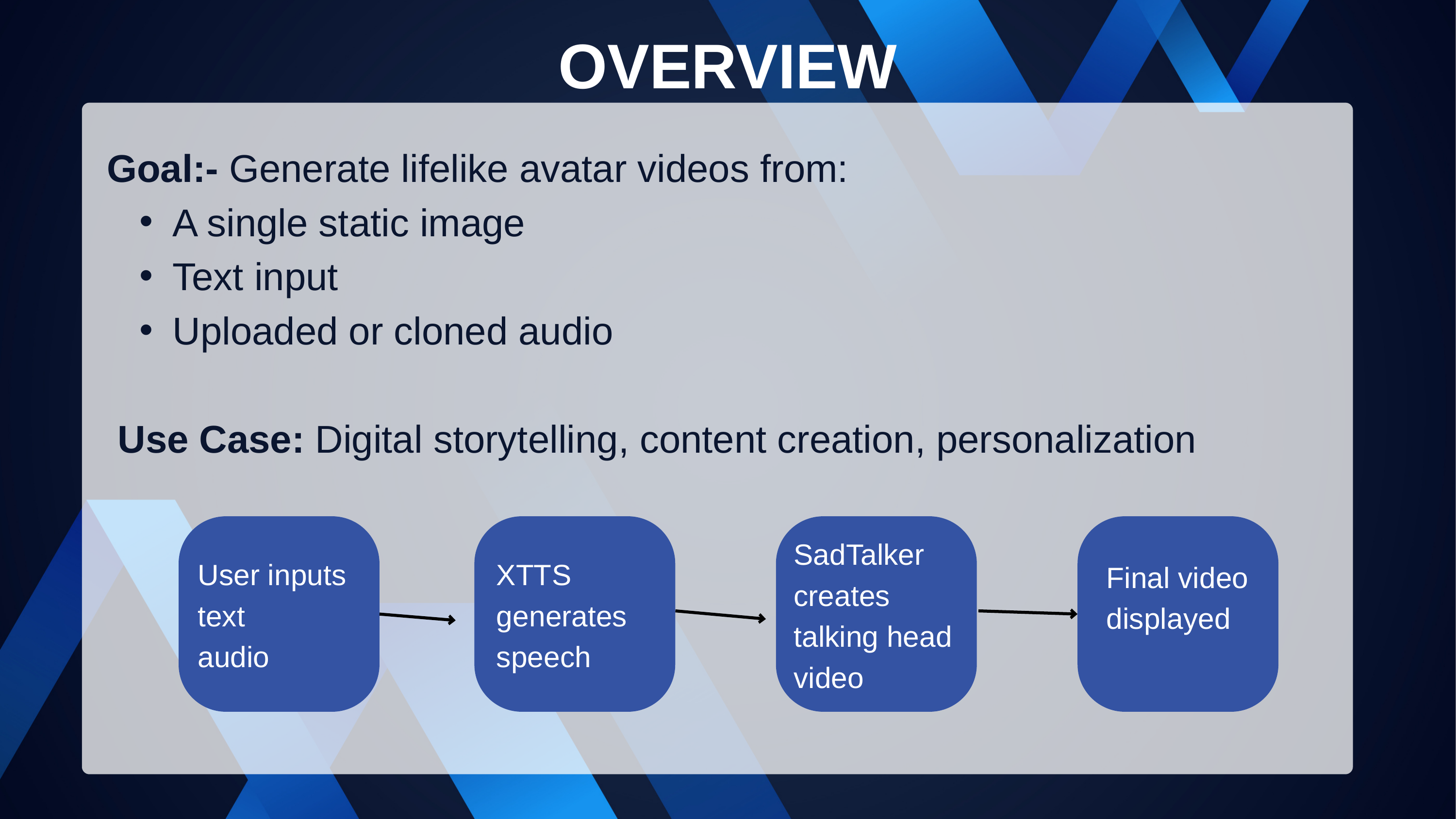

OVERVIEW

Goal:- Generate lifelike avatar videos from:
A single static image
Text input
Uploaded or cloned audio

 Use Case: Digital storytelling, content creation, personalization

SadTalker
creates
talking head
video
User inputs
text
audio
XTTS
generates
speech
Final video
displayed